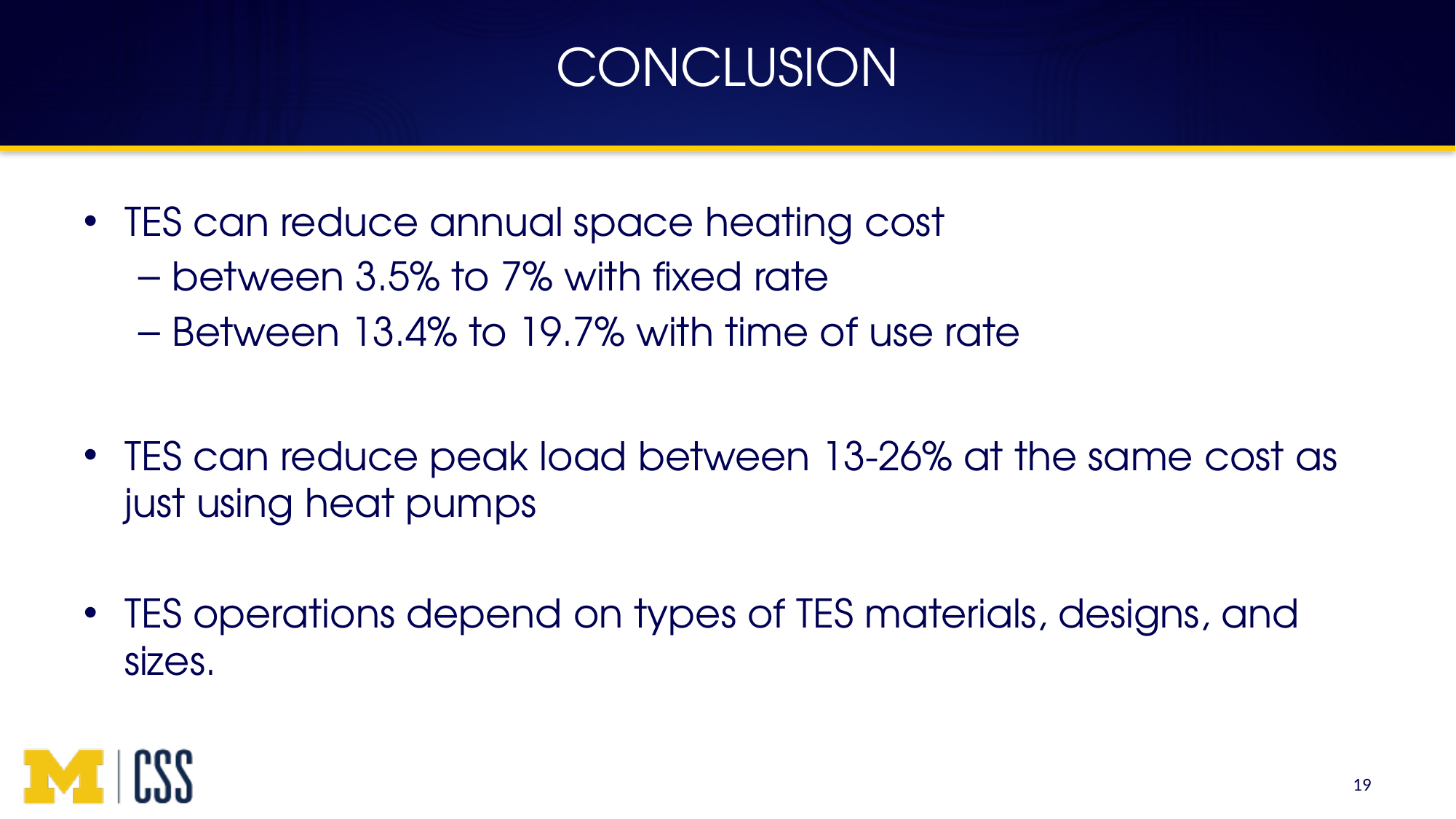

# CONCLUSION
TES can reduce annual space heating cost
between 3.5% to 7% with fixed rate
Between 13.4% to 19.7% with time of use rate

TES can reduce peak load between 13-26% at the same cost as just using heat pumps

TES operations depend on types of TES materials, designs, and sizes.

19